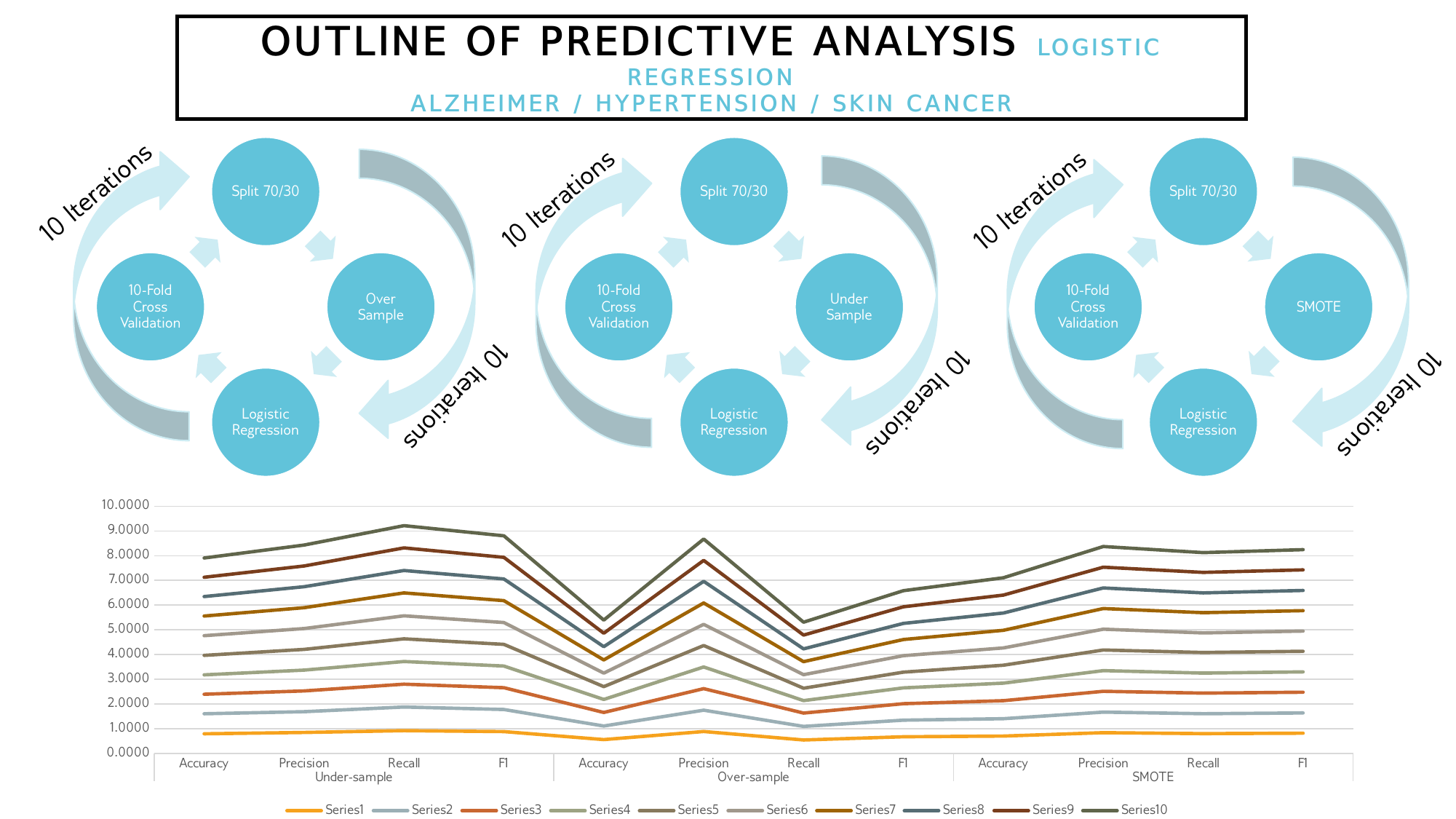

# Outline of Predictive Analysis logistic regression Alzheimer / hypertension / skin cancer
Split 70/30

Over Sample

Logistic Regression

10-Fold Cross Validation

Split 70/30

SMOTE

Logistic Regression

10-Fold Cross Validation

Split 70/30

Under Sample

Logistic Regression

10-Fold Cross Validation

10 Iterations
10 Iterations
10 Iterations
10 Iterations
10 Iterations
10 Iterations

### Chart

| Category |  |  |  |  |  |  |  |  |  |  |
|---|---|---|---|---|---|---|---|---|---|---|
| Accuracy | 0.79 | 0.8116667 | 0.79 | 0.785 | 0.7883333 | 0.7966667 | 0.7966667 | 0.7866667 | 0.7816667 | 0.78 |
| Precision | 0.8443223 | 0.8406305 | 0.8405797 | 0.8409506 | 0.8415301 | 0.8429603 | 0.8442029 | 0.8488806 | 0.8391225 | 0.8464419 |
| Recall | 0.9183267 | 0.9561753 | 0.9243028 | 0.9163347 | 0.9203187 | 0.9302789 | 0.9282869 | 0.9063745 | 0.9143426 | 0.9003984 |
| F1 | 0.879771 | 0.8946878 | 0.8804554 | 0.8770257 | 0.8791627 | 0.8844697 | 0.8842505 | 0.8766859 | 0.8751192 | 0.8725869 |
| Accuracy | 0.555 | 0.55 | 0.5483333 | 0.5266667 | 0.52 | 0.545 | 0.535 | 0.5366667 | 0.545 | 0.5316667 |
| Precision | 0.8827362 | 0.8625 | 0.8713826 | 0.8784722 | 0.8689655 | 0.8566978 | 0.8655738 | 0.8758389 | 0.8459215 | 0.8646865 |
| Recall | 0.5398406 | 0.5498008 | 0.5398406 | 0.5039841 | 0.501992 | 0.5478088 | 0.5258964 | 0.5199203 | 0.5577689 | 0.5219124 |
| F1 | 0.6699629 | 0.6715328 | 0.6666667 | 0.6405063 | 0.6363636 | 0.6682868 | 0.6542751 | 0.6525 | 0.6722689 | 0.6509317 |
| Accuracy | 0.6983333 | 0.7033333 | 0.7283333 | 0.71 | 0.725 | 0.7016667 | 0.7133333 | 0.7 | 0.725 | 0.7016667 |
| Precision | 0.8350731 | 0.8333333 | 0.8410463 | 0.8374486 | 0.8363273 | 0.8414376 | 0.8353659 | 0.8340249 | 0.840404 | 0.8357588 |
| Recall | 0.7968127 | 0.8067729 | 0.8326693 | 0.810757 | 0.8346614 | 0.7928287 | 0.8187251 | 0.8007968 | 0.8286853 | 0.8007968 |
| F1 | 0.8154944 | 0.8198381 | 0.8368368 | 0.8238866 | 0.8354935 | 0.8164103 | 0.8269618 | 0.8170732 | 0.8345035 | 0.8179044 |